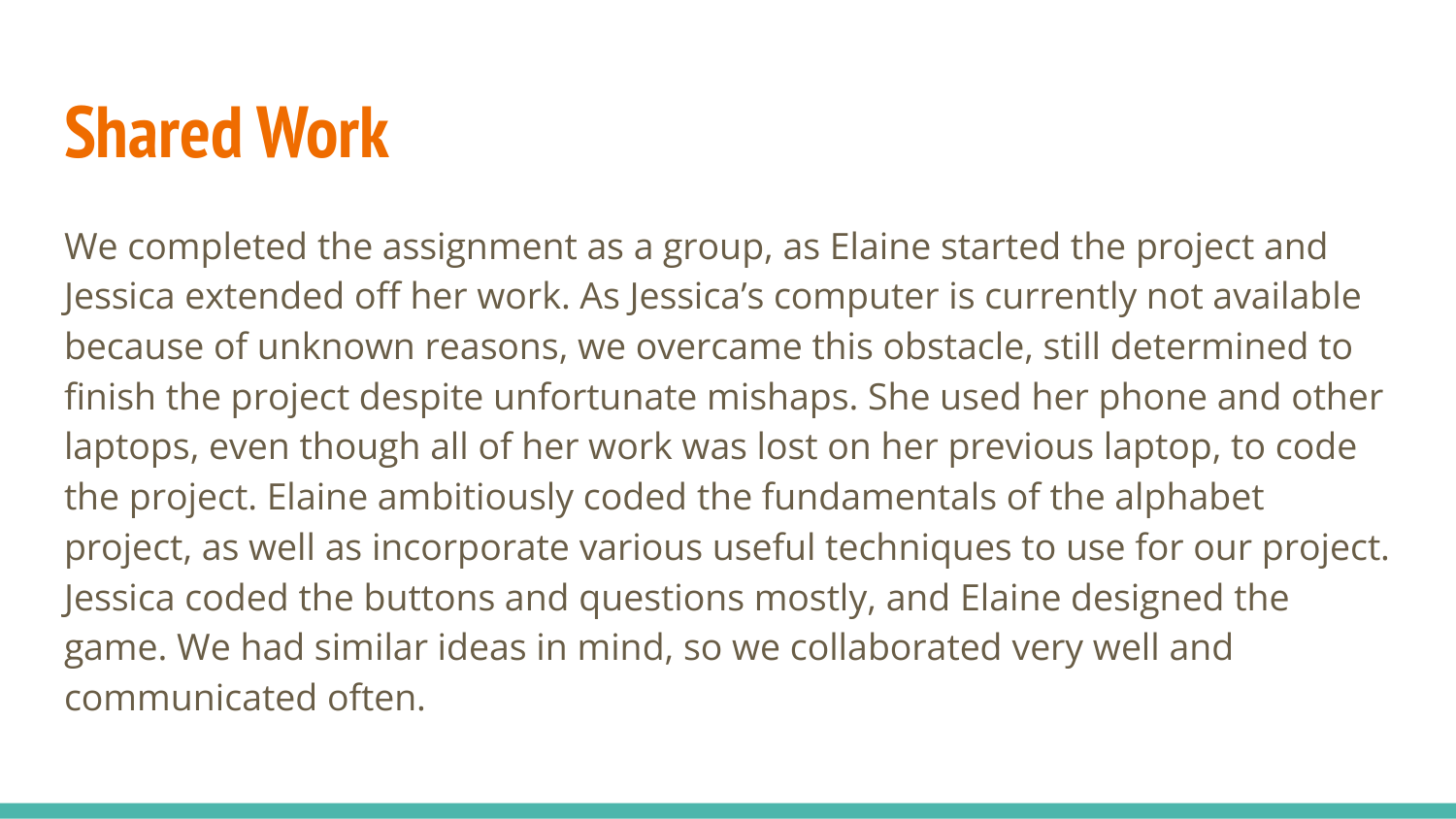

# Shared Work
We completed the assignment as a group, as Elaine started the project and Jessica extended off her work. As Jessica’s computer is currently not available because of unknown reasons, we overcame this obstacle, still determined to finish the project despite unfortunate mishaps. She used her phone and other laptops, even though all of her work was lost on her previous laptop, to code the project. Elaine ambitiously coded the fundamentals of the alphabet project, as well as incorporate various useful techniques to use for our project. Jessica coded the buttons and questions mostly, and Elaine designed the game. We had similar ideas in mind, so we collaborated very well and communicated often.